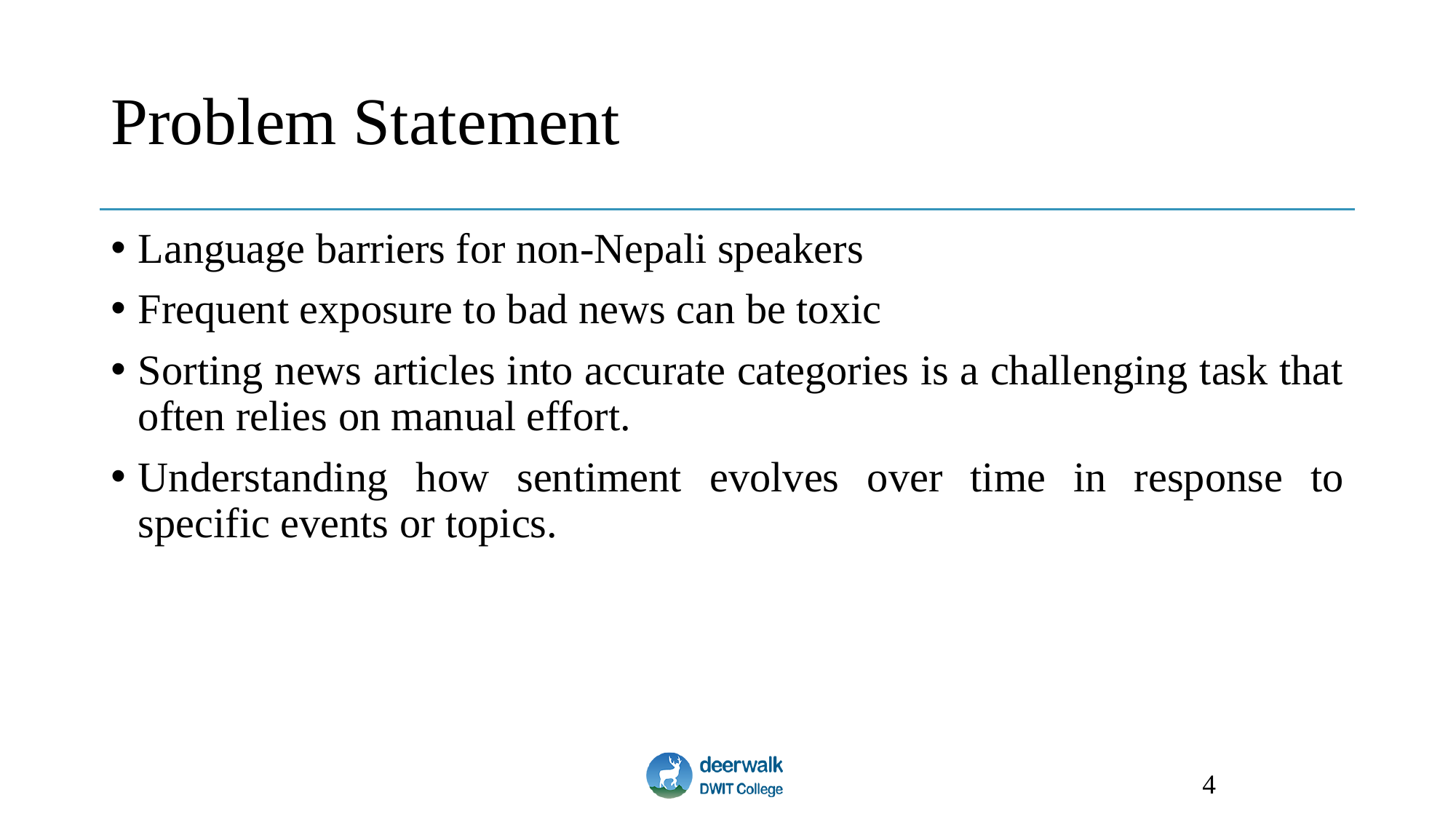

# Problem Statement
Language barriers for non-Nepali speakers
Frequent exposure to bad news can be toxic
Sorting news articles into accurate categories is a challenging task that often relies on manual effort.
Understanding how sentiment evolves over time in response to specific events or topics.
4